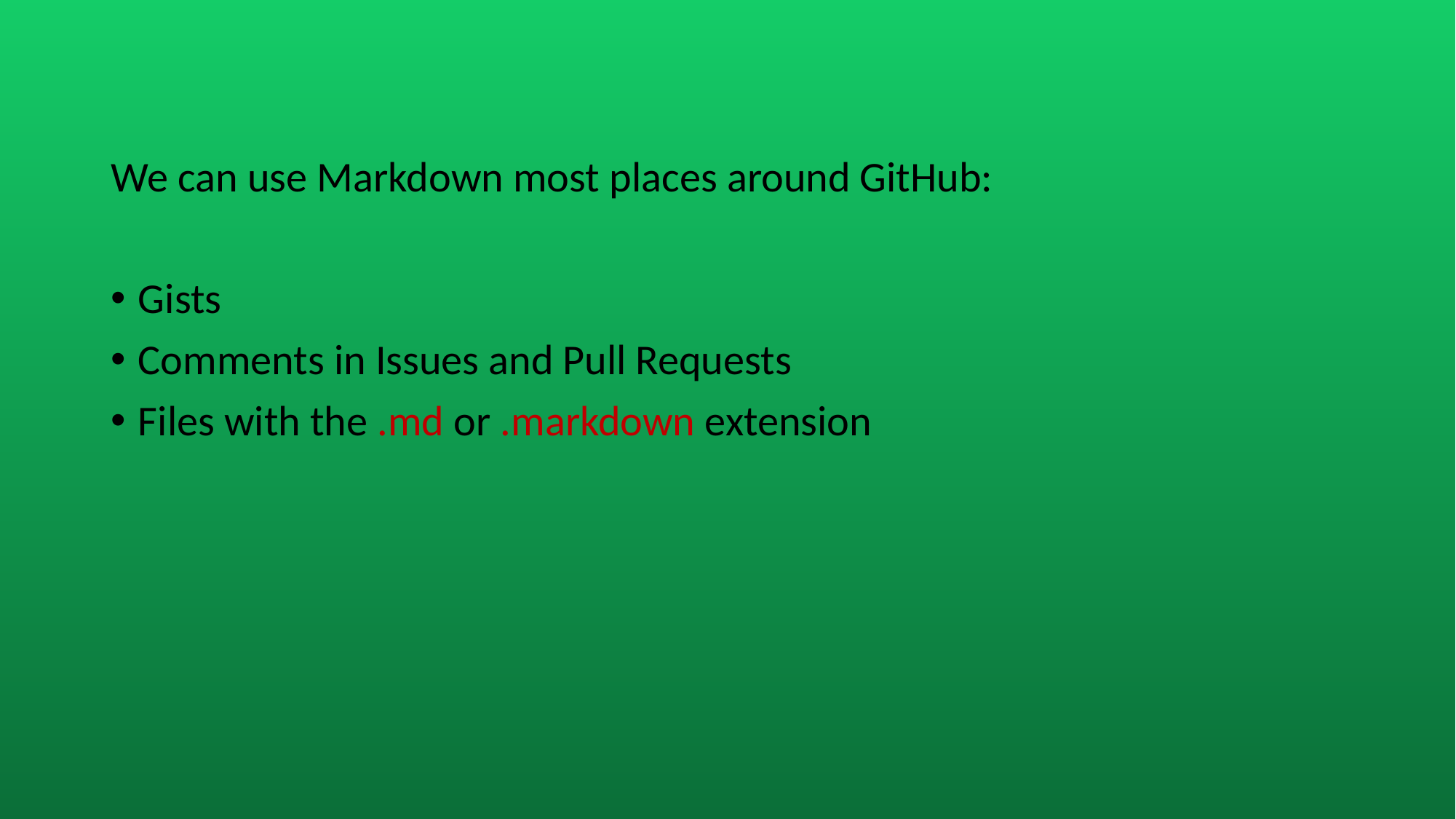

We can use Markdown most places around GitHub:

Gists
Comments in Issues and Pull Requests
Files with the .md or .markdown extension